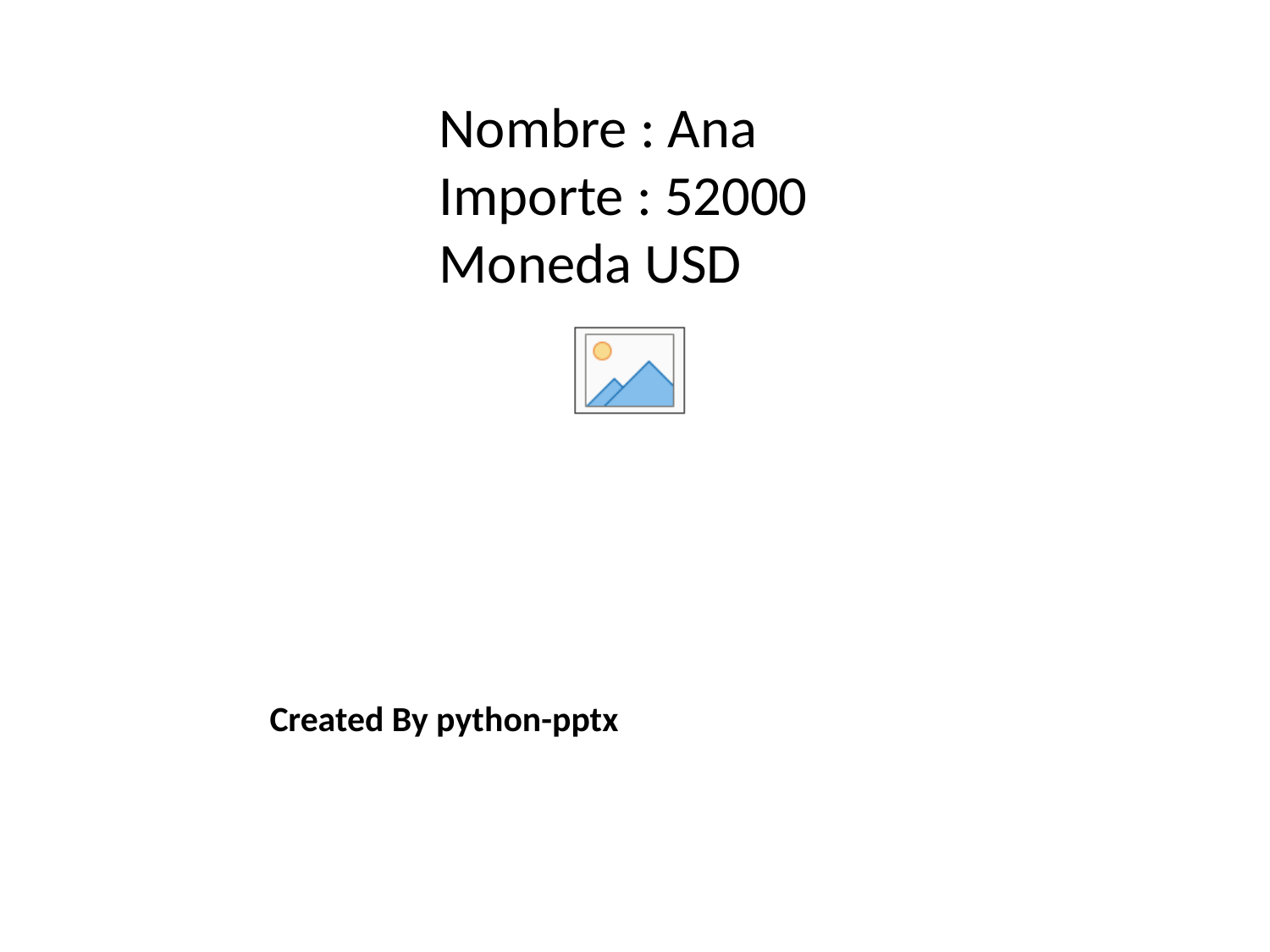

Nombre : Ana
Importe : 52000
Moneda USD
# Created By python-pptx